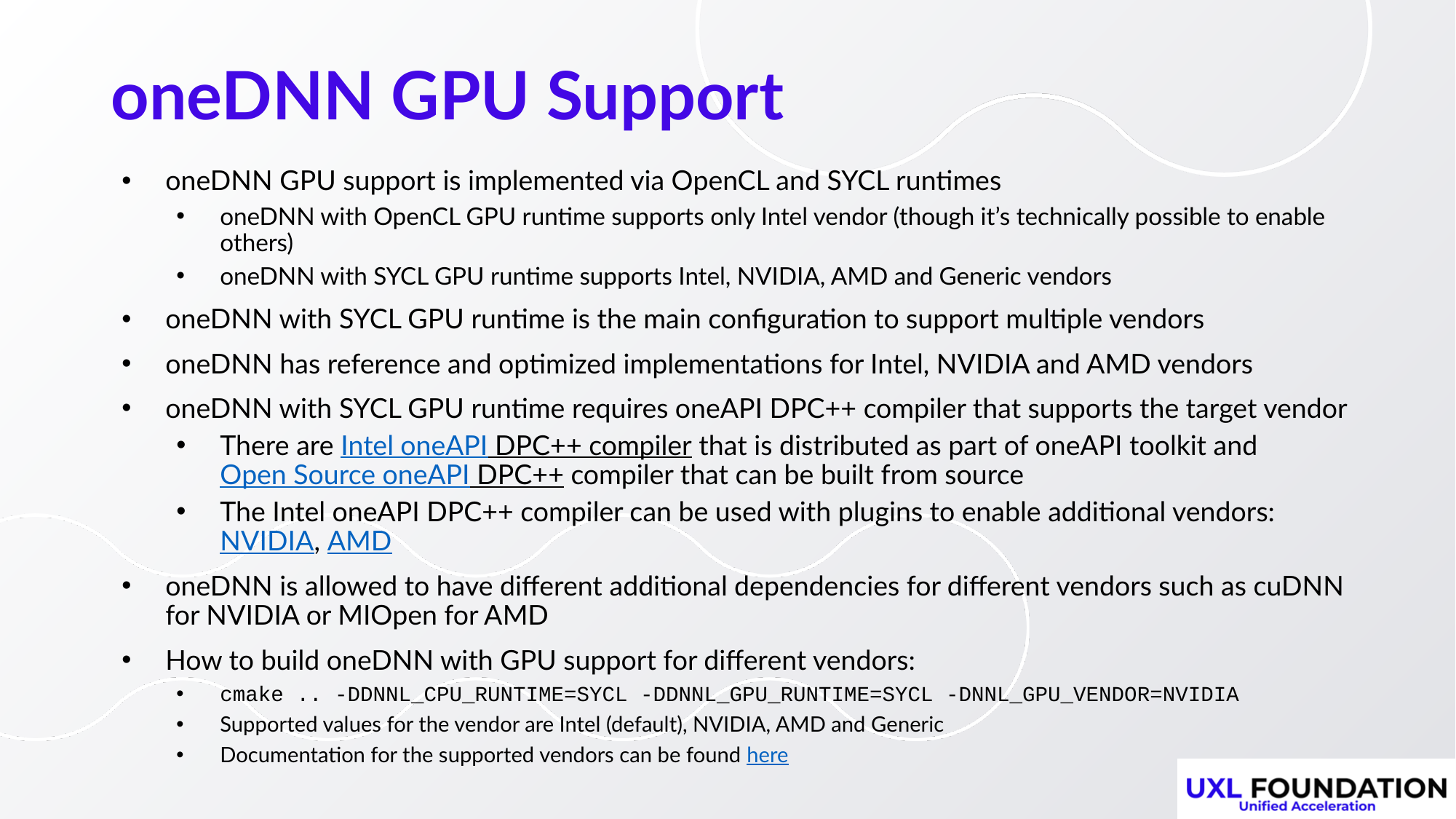

# oneDNN GPU Support
oneDNN GPU support is implemented via OpenCL and SYCL runtimes
oneDNN with OpenCL GPU runtime supports only Intel vendor (though it’s technically possible to enable others)
oneDNN with SYCL GPU runtime supports Intel, NVIDIA, AMD and Generic vendors
oneDNN with SYCL GPU runtime is the main configuration to support multiple vendors
oneDNN has reference and optimized implementations for Intel, NVIDIA and AMD vendors
oneDNN with SYCL GPU runtime requires oneAPI DPC++ compiler that supports the target vendor
There are Intel oneAPI DPC++ compiler that is distributed as part of oneAPI toolkit and Open Source oneAPI DPC++ compiler that can be built from source
The Intel oneAPI DPC++ compiler can be used with plugins to enable additional vendors: NVIDIA, AMD
oneDNN is allowed to have different additional dependencies for different vendors such as cuDNN for NVIDIA or MIOpen for AMD
How to build oneDNN with GPU support for different vendors:
cmake .. -DDNNL_CPU_RUNTIME=SYCL -DDNNL_GPU_RUNTIME=SYCL -DNNL_GPU_VENDOR=NVIDIA
Supported values for the vendor are Intel (default), NVIDIA, AMD and Generic
Documentation for the supported vendors can be found here